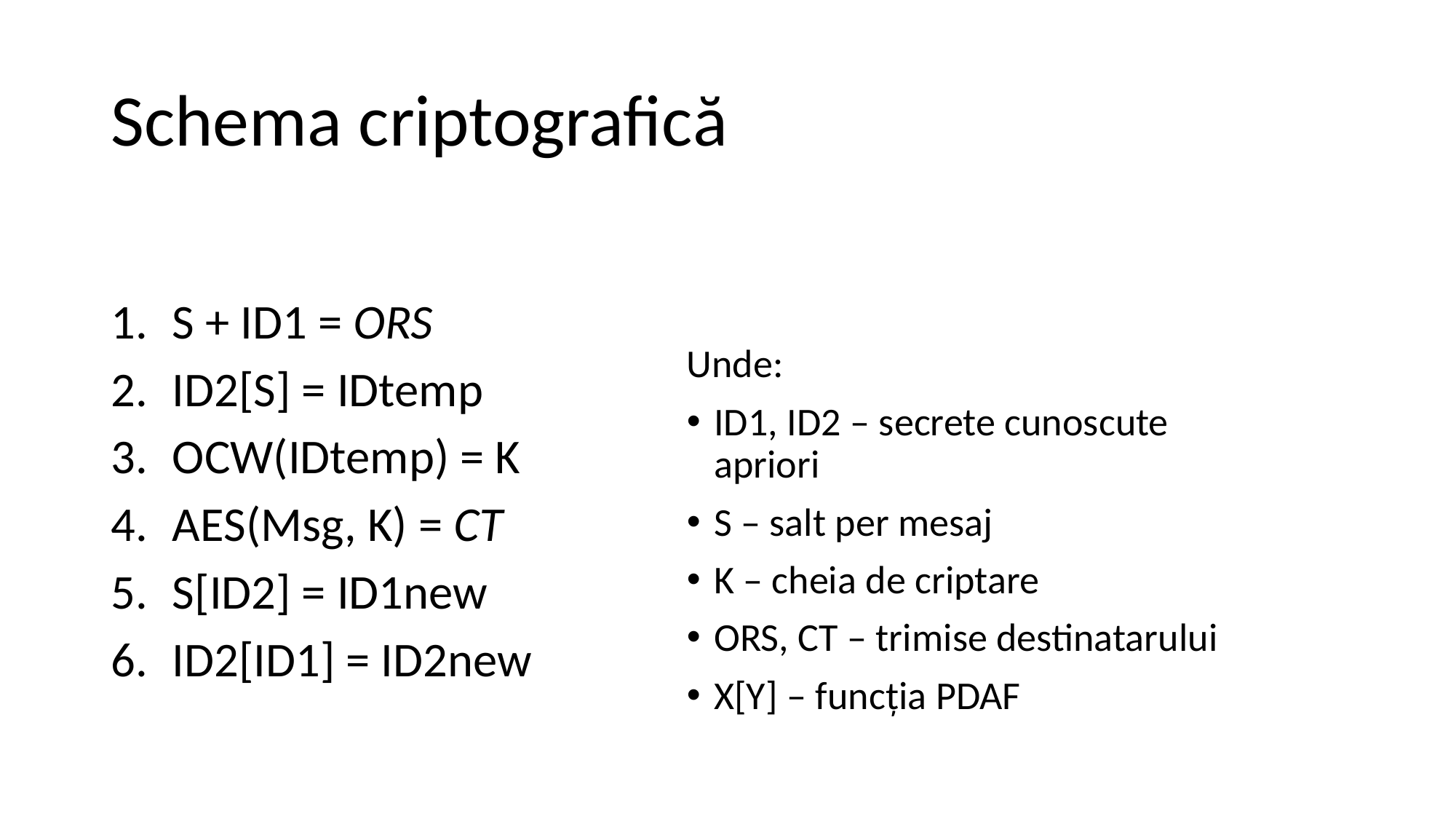

# Schema criptografică

S + ID1 = ORS
ID2[S] = IDtemp
OCW(IDtemp) = K
AES(Msg, K) = CT
S[ID2] = ID1new
ID2[ID1] = ID2new

Unde:
ID1, ID2 – secrete cunoscute apriori
S – salt per mesaj
K – cheia de criptare
ORS, CT – trimise destinatarului
X[Y] – funcția PDAF